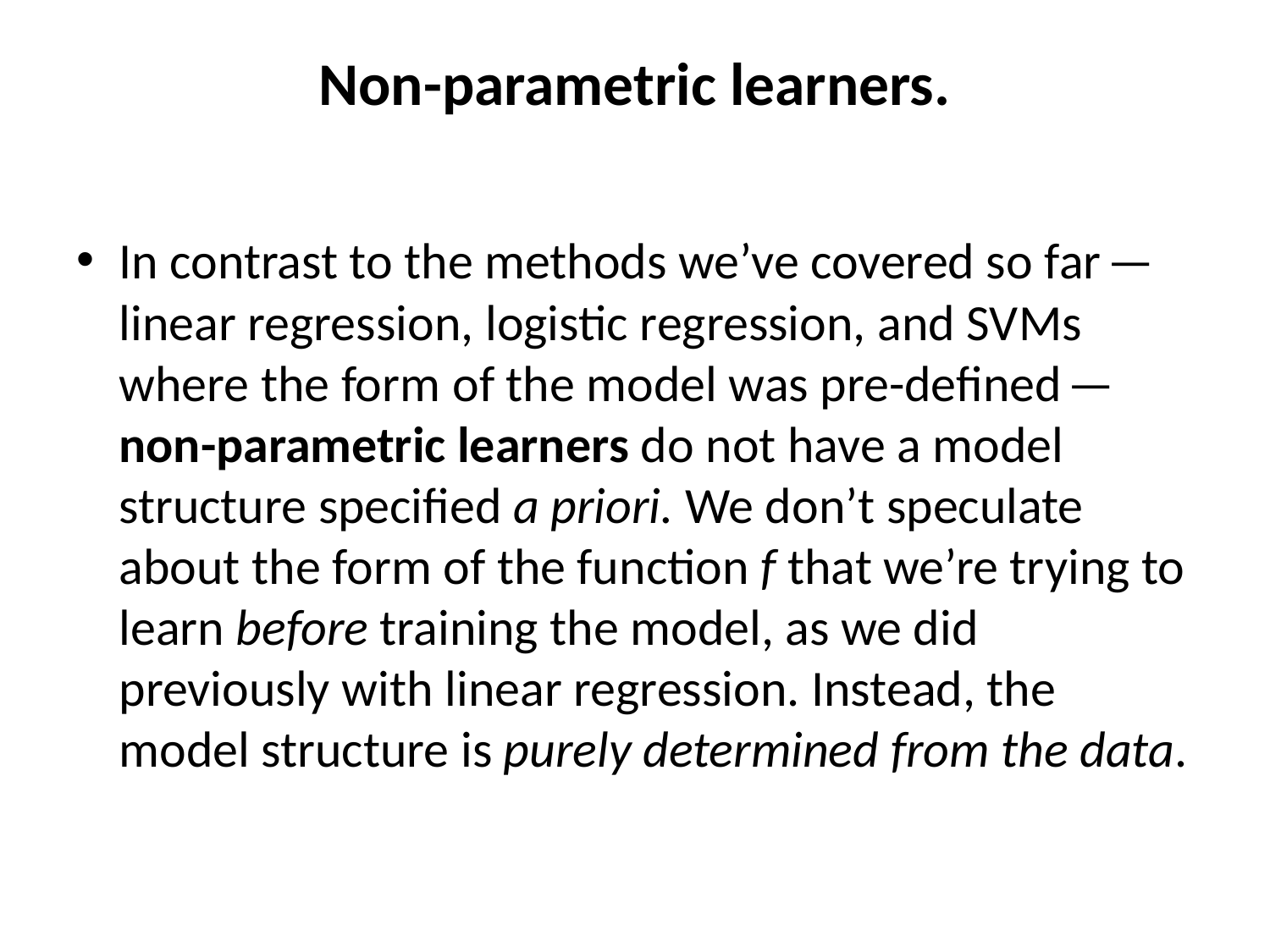

# Non-parametric learners.
In contrast to the methods we’ve covered so far — linear regression, logistic regression, and SVMs where the form of the model was pre-defined — non-parametric learners do not have a model structure specified a priori. We don’t speculate about the form of the function f that we’re trying to learn before training the model, as we did previously with linear regression. Instead, the model structure is purely determined from the data.